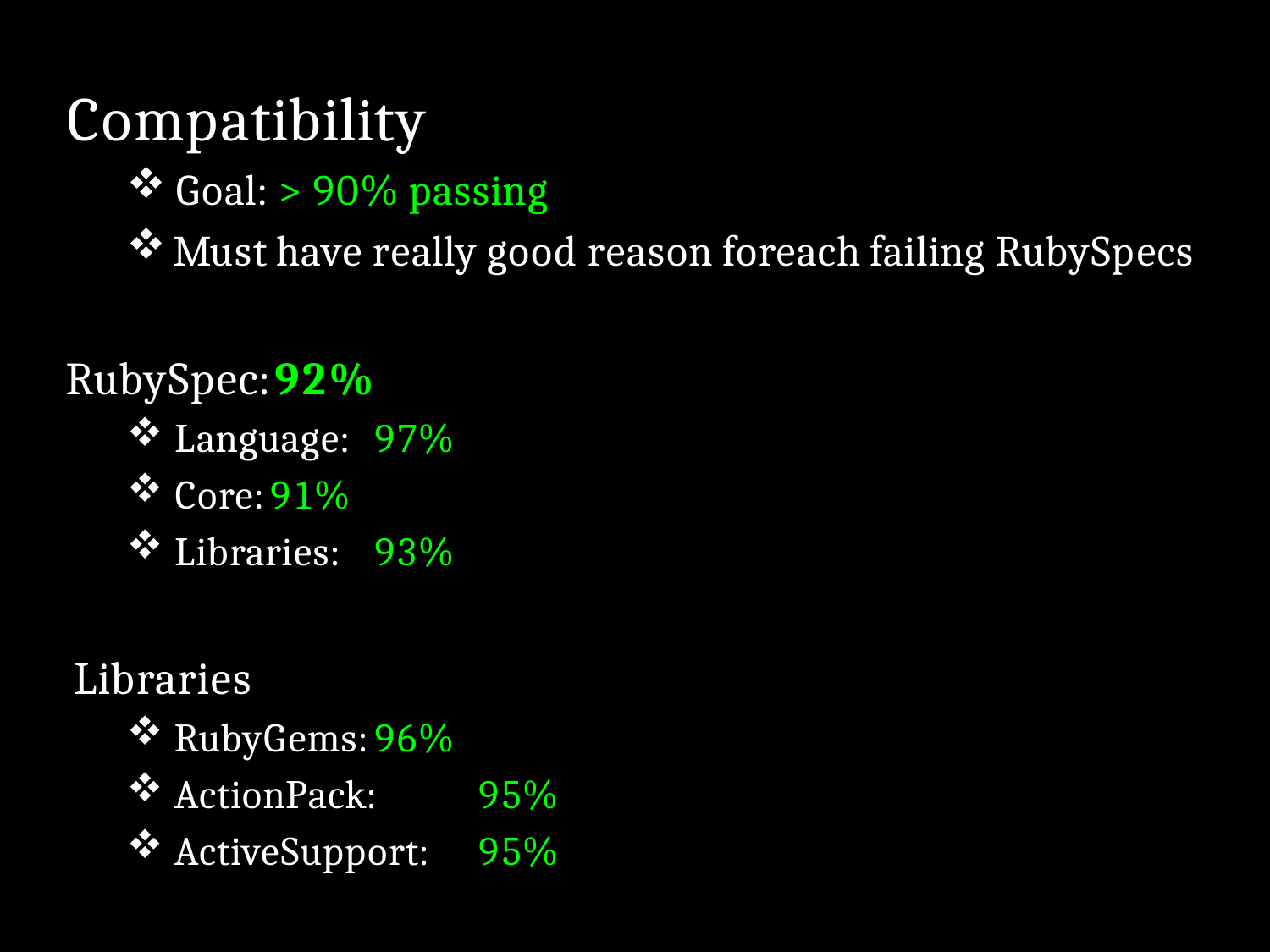

Compatibility
 Goal: > 90% passing
 Must have really good reason foreach failing RubySpecs

RubySpec:			92%
 Language:		97%
 Core:			91%
 Libraries:		93%

Libraries
 RubyGems:		96%
 ActionPack:		95%
 ActiveSupport:		95%